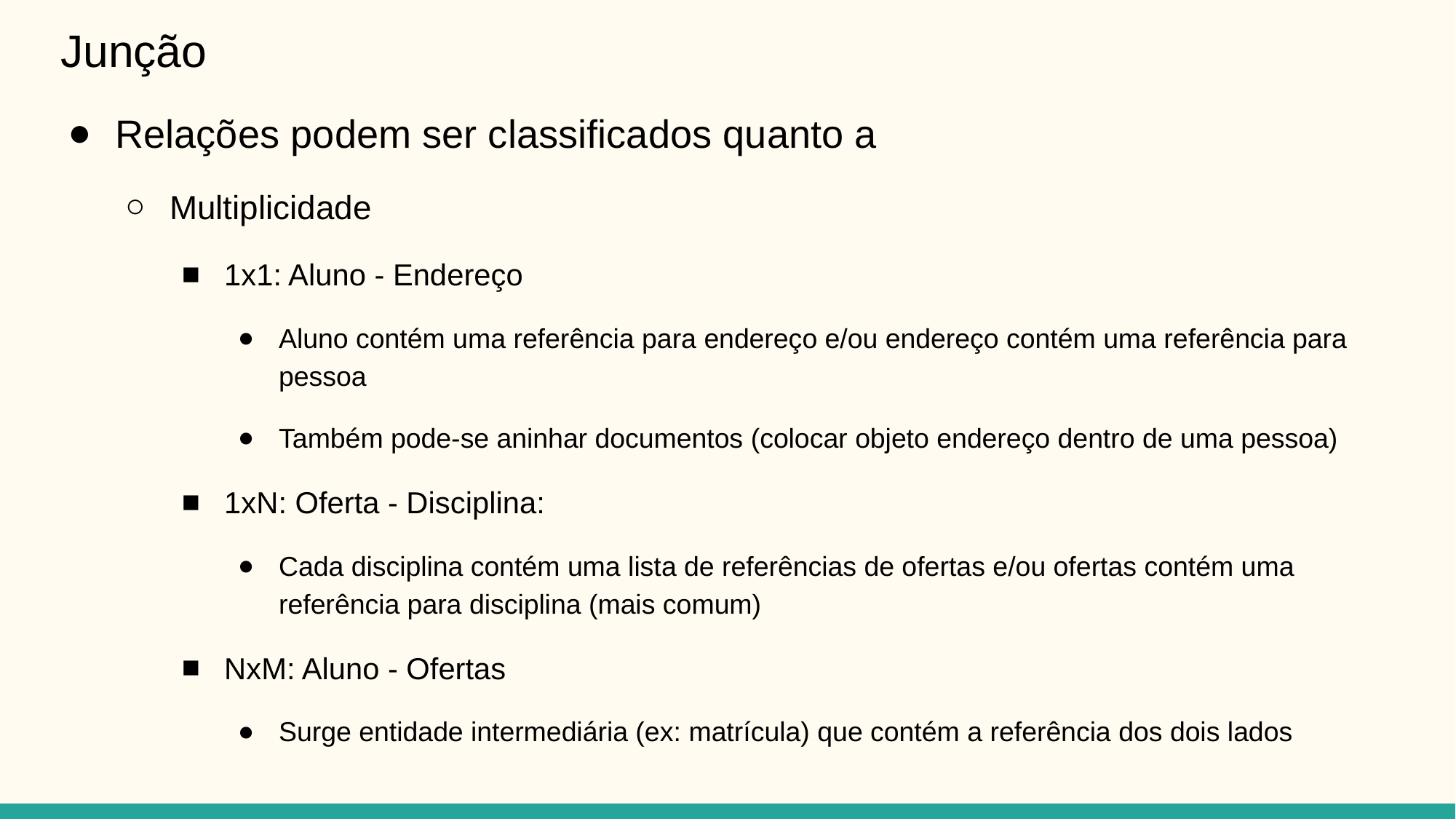

# Junção

Relações podem ser classificados quanto a
Multiplicidade
1x1: Aluno - Endereço
Aluno contém uma referência para endereço e/ou endereço contém uma referência para pessoa
Também pode-se aninhar documentos (colocar objeto endereço dentro de uma pessoa)
1xN: Oferta - Disciplina:
Cada disciplina contém uma lista de referências de ofertas e/ou ofertas contém uma referência para disciplina (mais comum)
NxM: Aluno - Ofertas
Surge entidade intermediária (ex: matrícula) que contém a referência dos dois lados